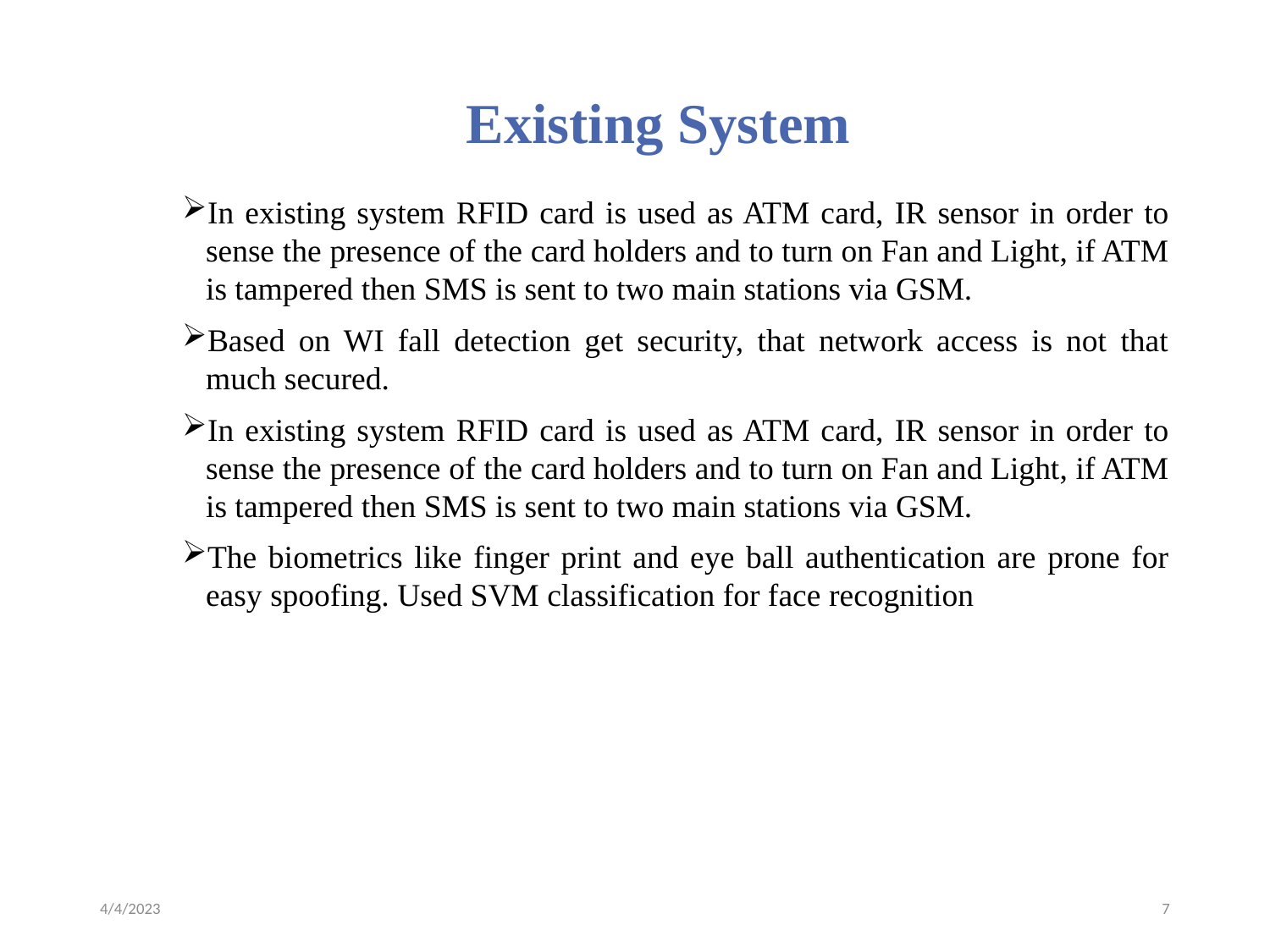

# Existing System
In existing system RFID card is used as ATM card, IR sensor in order to sense the presence of the card holders and to turn on Fan and Light, if ATM is tampered then SMS is sent to two main stations via GSM.
Based on WI fall detection get security, that network access is not that much secured.
In existing system RFID card is used as ATM card, IR sensor in order to sense the presence of the card holders and to turn on Fan and Light, if ATM is tampered then SMS is sent to two main stations via GSM.
The biometrics like finger print and eye ball authentication are prone for easy spoofing. Used SVM classification for face recognition

4/4/2023
7